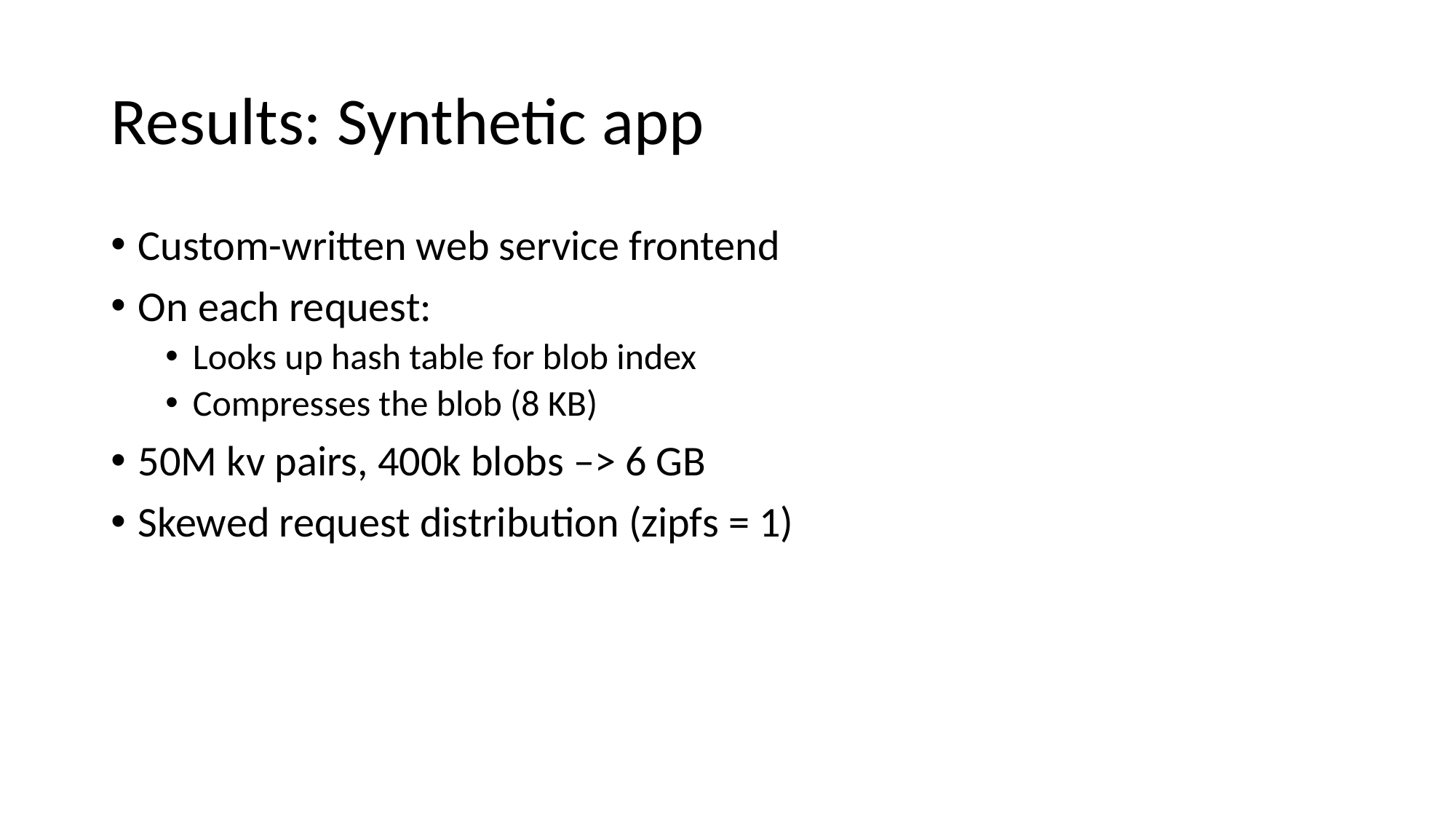

# Results: Synthetic app
Custom-written web service frontend
On each request:
Looks up hash table for blob index
Compresses the blob (8 KB)
50M kv pairs, 400k blobs –> 6 GB
Skewed request distribution (zipfs = 1)